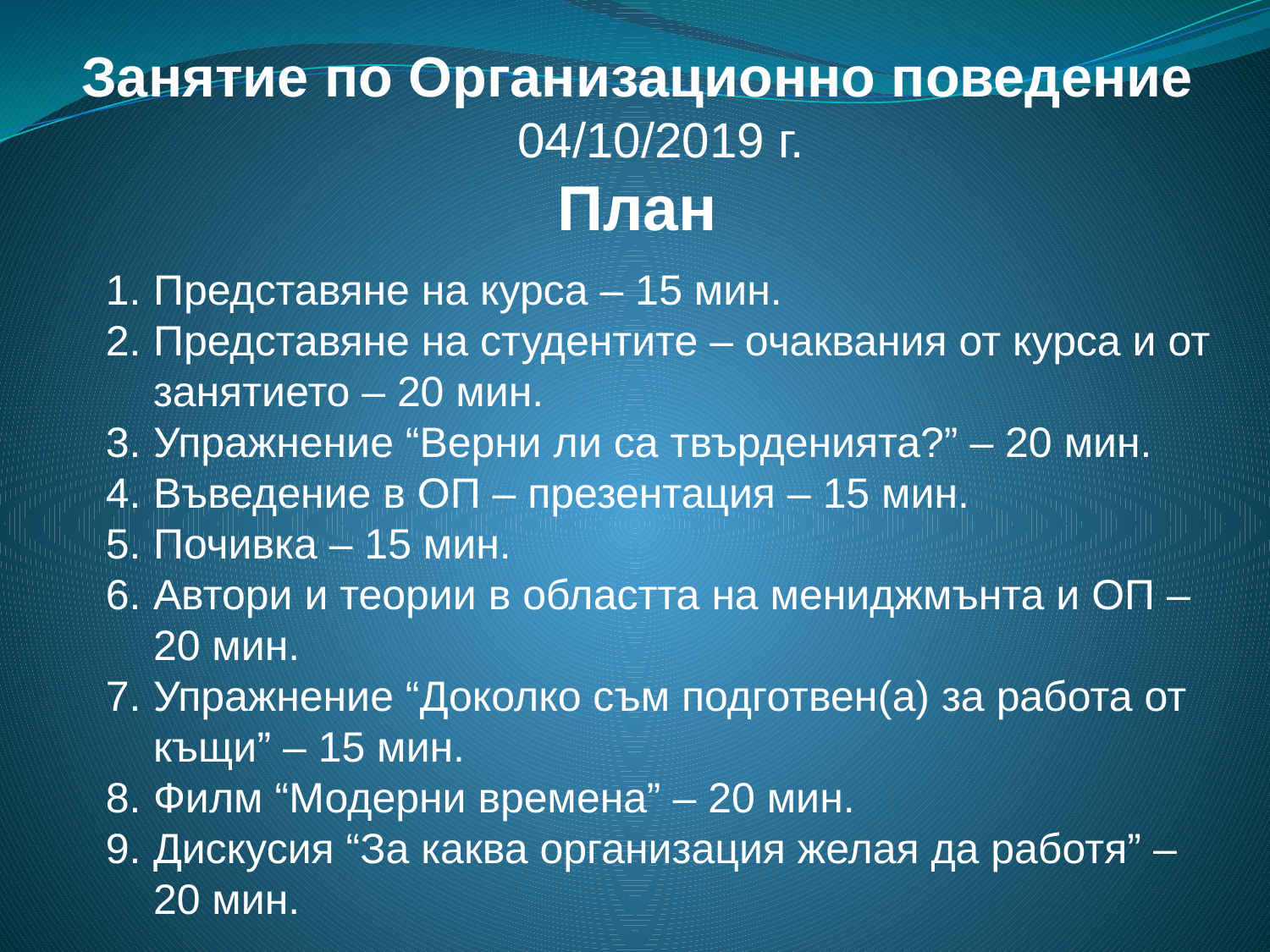

Занятие по Организационно поведение 04/10/2019 г.
План

Представяне на курса – 15 мин.
Представяне на студентите – очаквания от курса и от занятието – 20 мин.
Упражнение “Верни ли са твърденията?” – 20 мин.
Въведение в ОП – презентация – 15 мин.
Почивка – 15 мин.
Автори и теории в областта на мениджмънта и ОП – 20 мин.
Упражнение “Доколко съм подготвен(а) за работа от къщи” – 15 мин.
Филм “Модерни времена” – 20 мин.
Дискусия “За каква организация желая да работя” – 20 мин.